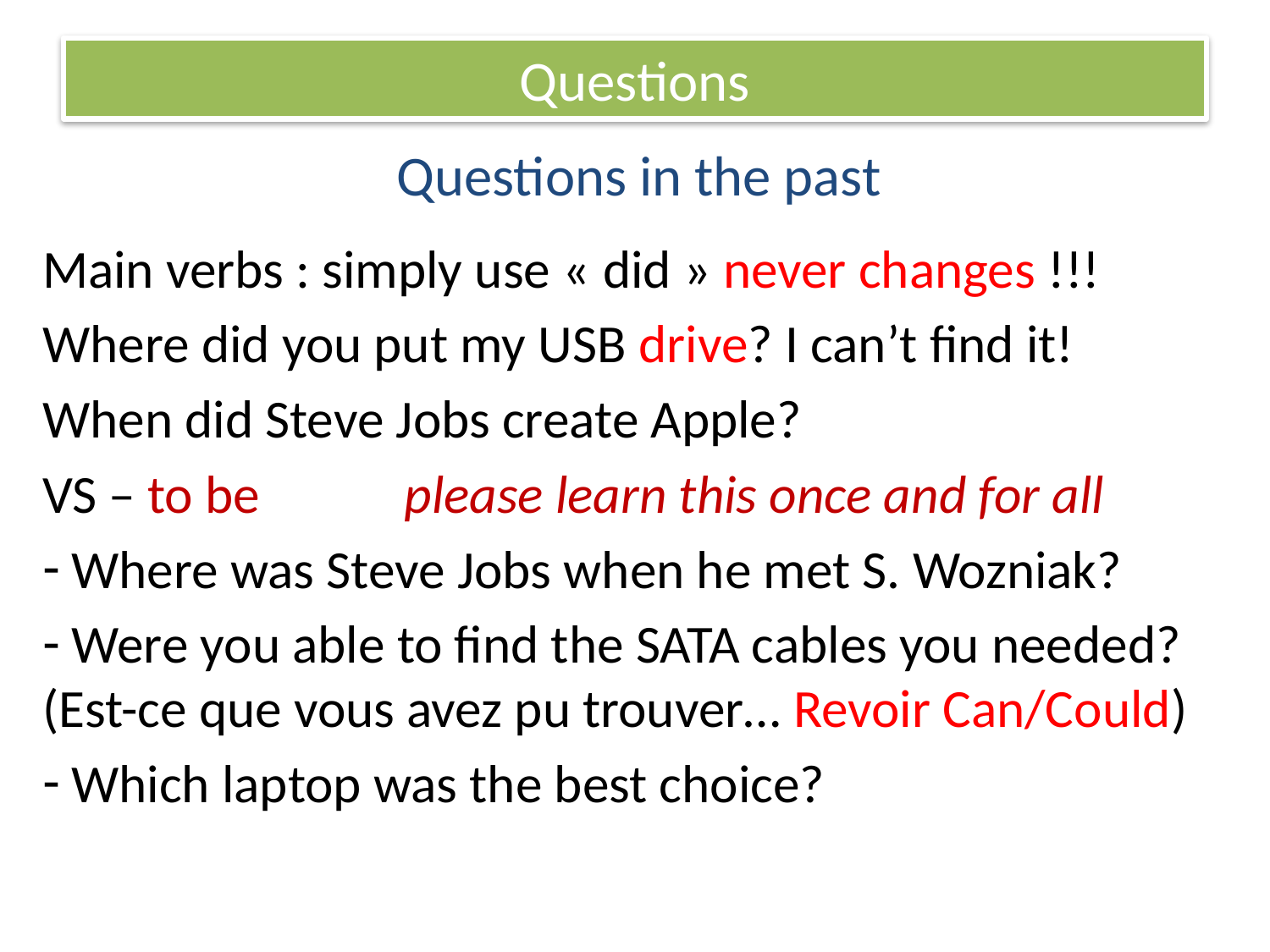

Questions
# Questions in the past
Main verbs : simply use « did » never changes !!!
Where did you put my USB drive? I can’t find it!
When did Steve Jobs create Apple?
VS – to be		please learn this once and for all
 Where was Steve Jobs when he met S. Wozniak?
 Were you able to find the SATA cables you needed? (Est-ce que vous avez pu trouver… Revoir Can/Could)
 Which laptop was the best choice?